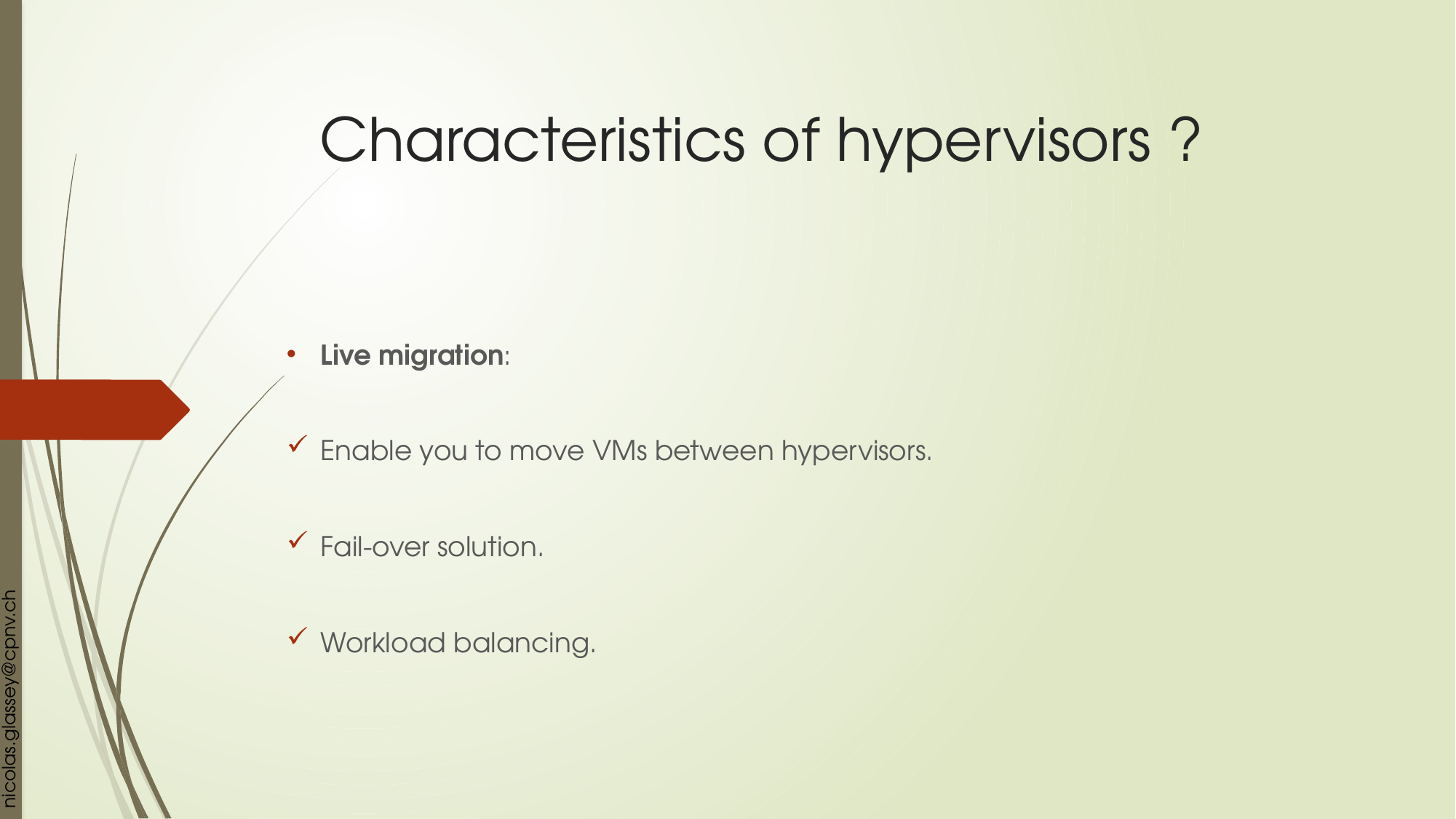

# Characteristics of hypervisors ?
Live migration:

Enable you to move VMs between hypervisors.

Fail-over solution.

Workload balancing.
nicolas.glassey@cpnv.ch